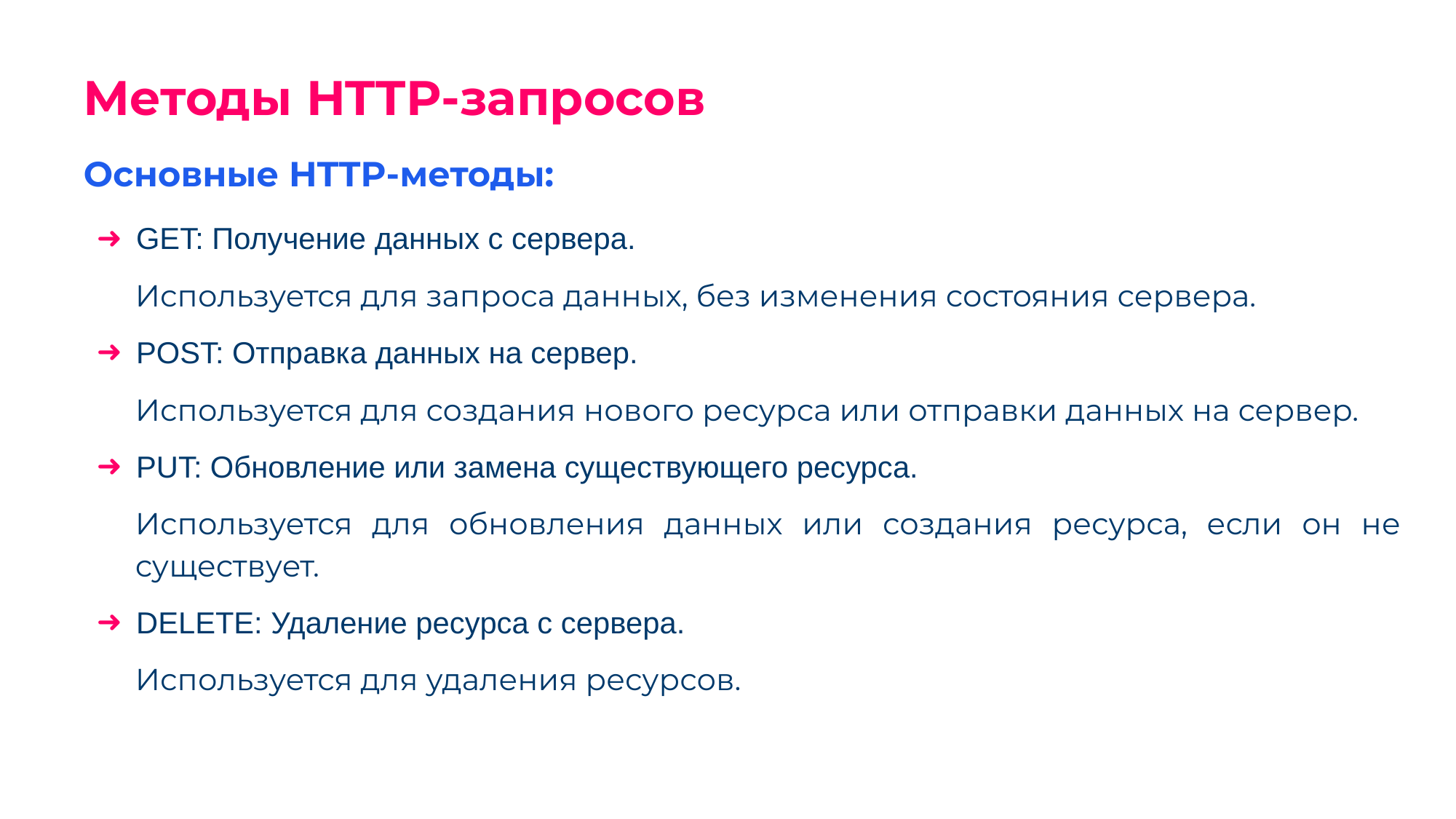

Методы HTTP-запросов
Основные HTTP-методы:
GET: Получение данных с сервера.
Используется для запроса данных, без изменения состояния сервера.
POST: Отправка данных на сервер.
Используется для создания нового ресурса или отправки данных на сервер.
PUT: Обновление или замена существующего ресурса.
Используется для обновления данных или создания ресурса, если он не существует.
DELETE: Удаление ресурса с сервера.
Используется для удаления ресурсов.